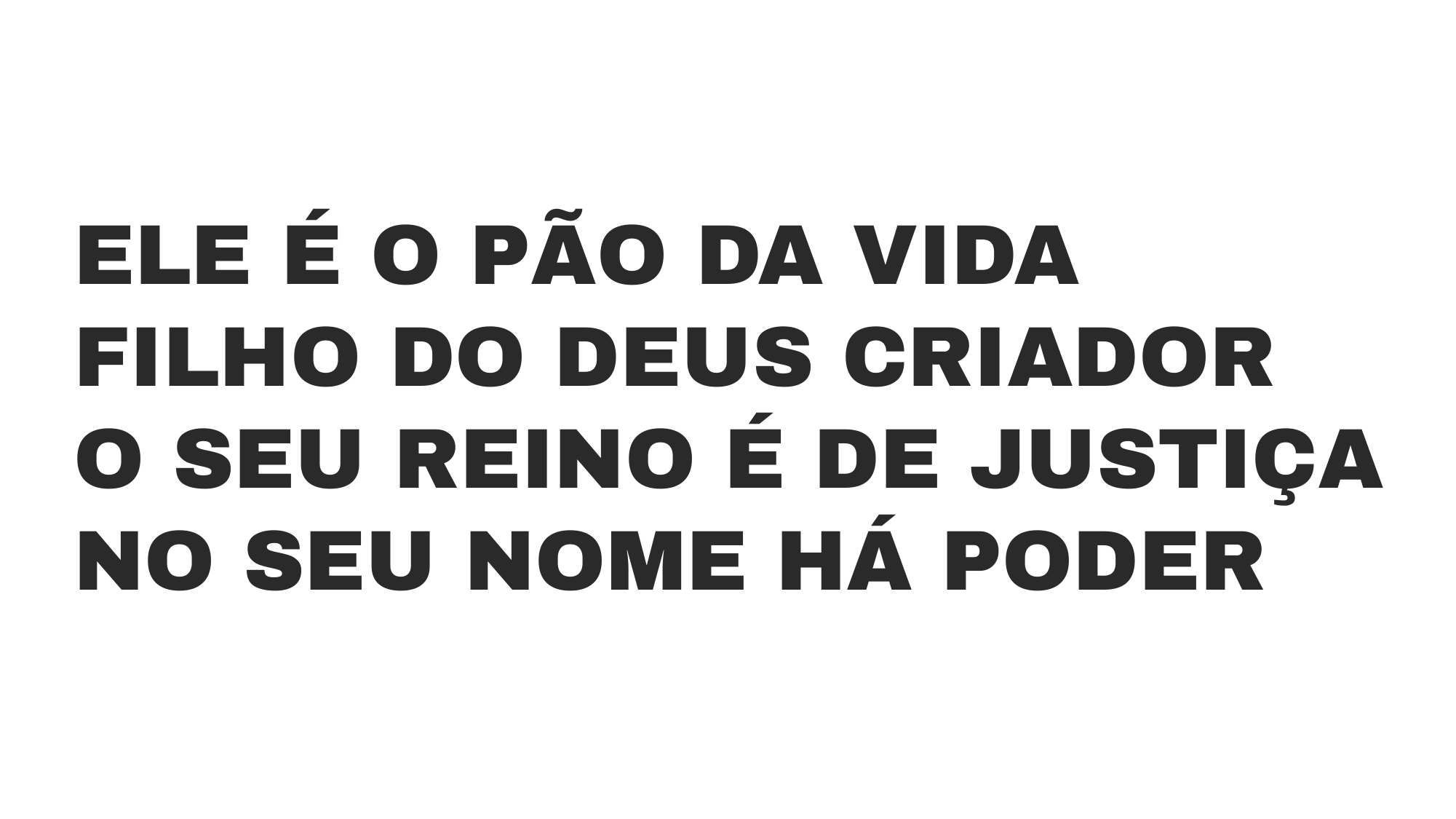

ELE É O PÃO DA VIDA
FILHO DO DEUS CRIADOR
O SEU REINO É DE JUSTIÇA
NO SEU NOME HÁ PODER